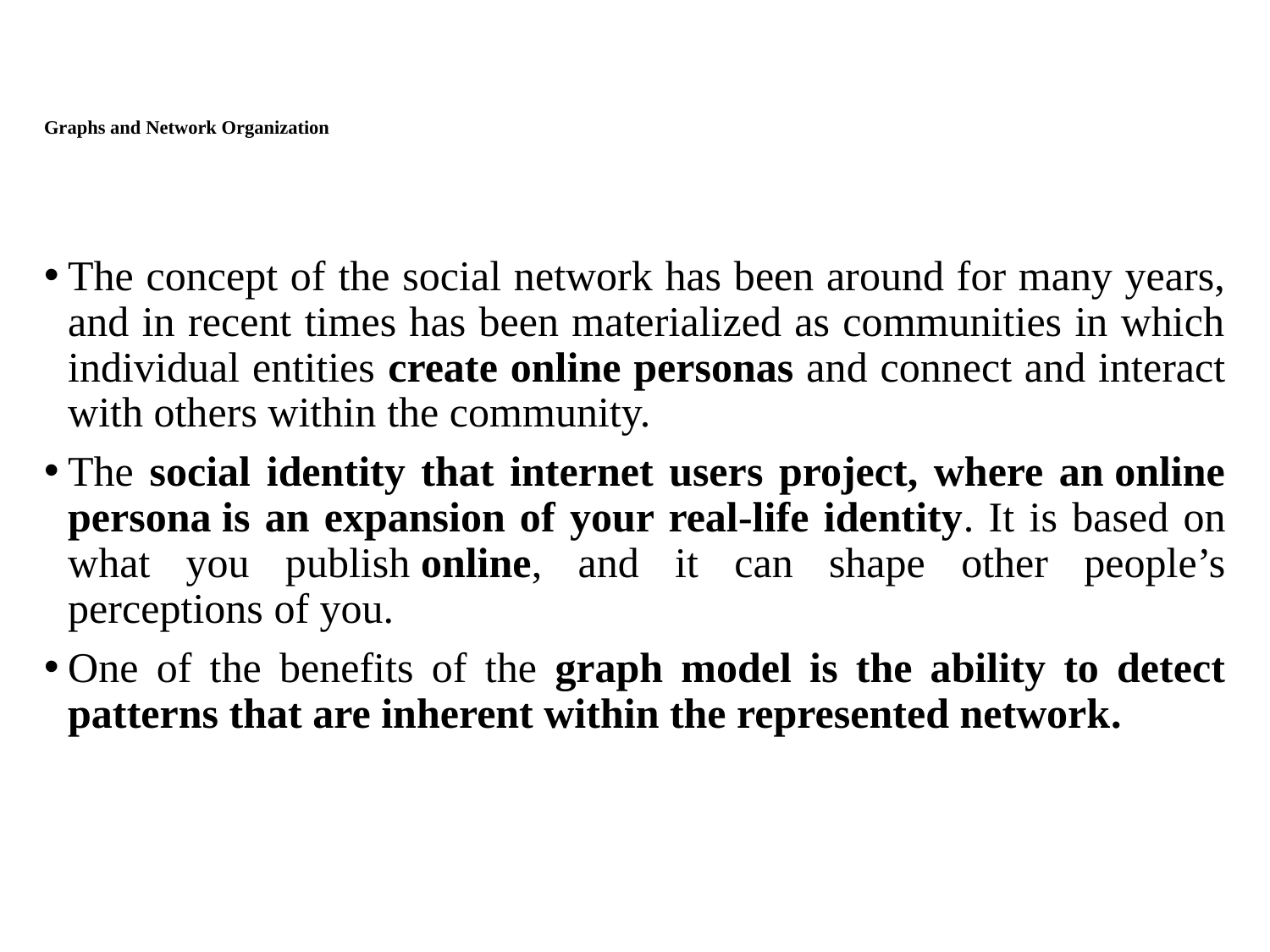

# Graphs and Network Organization

The concept of the social network has been around for many years, and in recent times has been materialized as communities in which individual entities create online personas and connect and interact with others within the community.
The social identity that internet users project, where an online persona is an expansion of your real-life identity. It is based on what you publish online, and it can shape other people’s perceptions of you.
One of the benefits of the graph model is the ability to detect patterns that are inherent within the represented network.